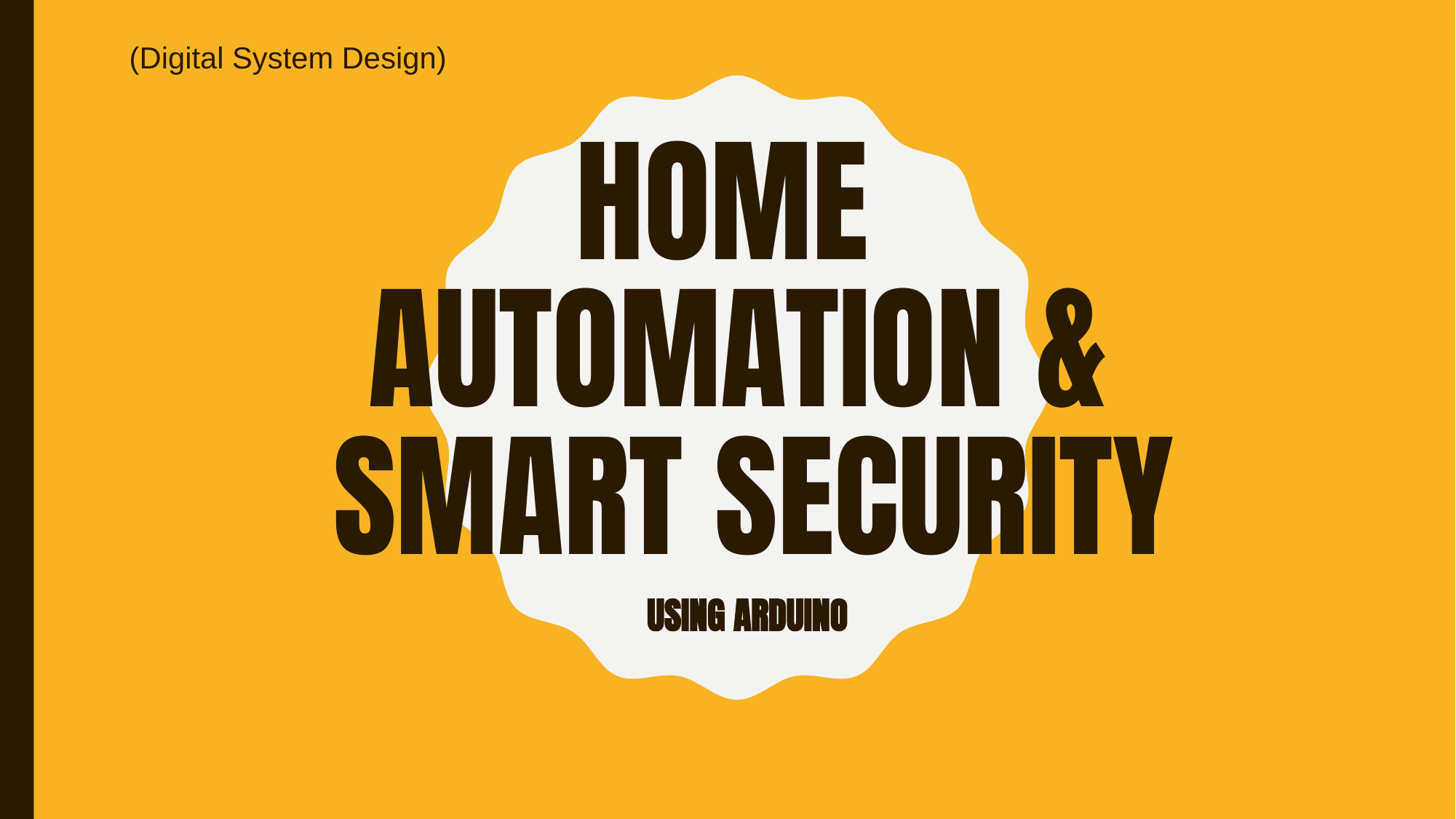

(Digital System Design)

# HOME AUTOMATION & SMART SECURITY
USING ARDUINO